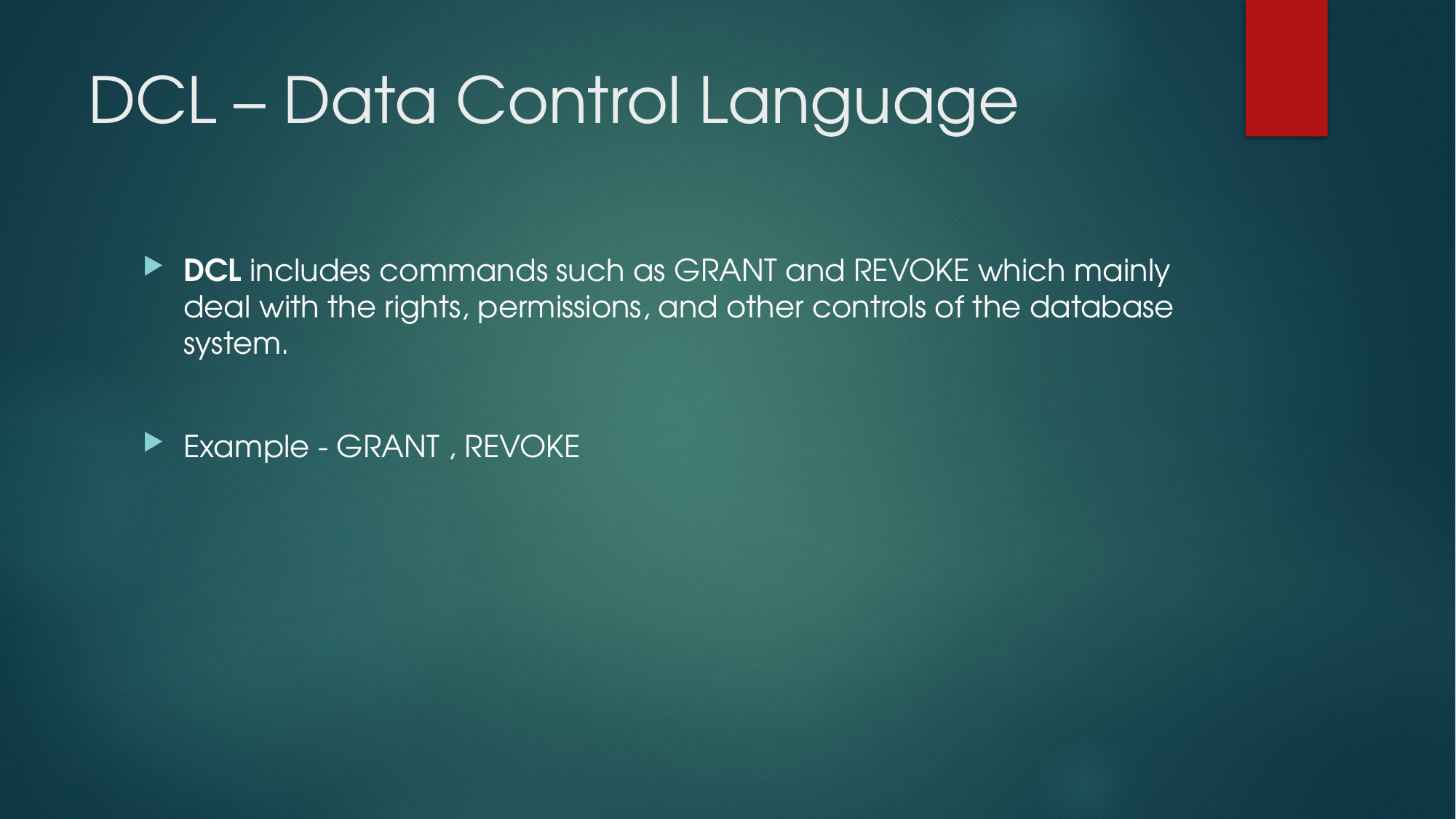

# DCL – Data Control Language
DCL includes commands such as GRANT and REVOKE which mainly deal with the rights, permissions, and other controls of the database system.

Example - GRANT , REVOKE